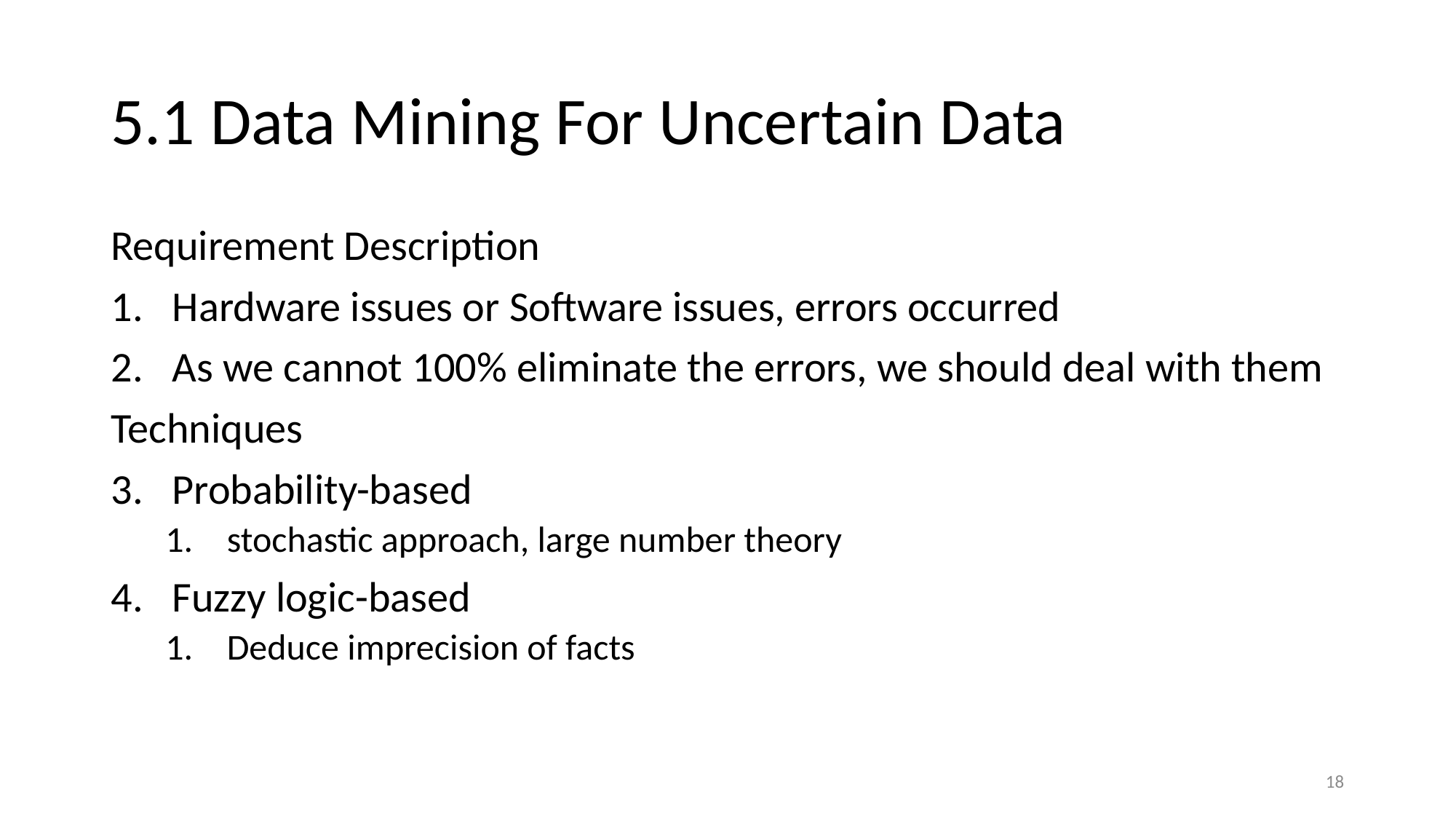

# 5.1 Data Mining For Uncertain Data
Requirement Description
Hardware issues or Software issues, errors occurred
As we cannot 100% eliminate the errors, we should deal with them
Techniques
Probability-based
stochastic approach, large number theory
Fuzzy logic-based
Deduce imprecision of facts
18